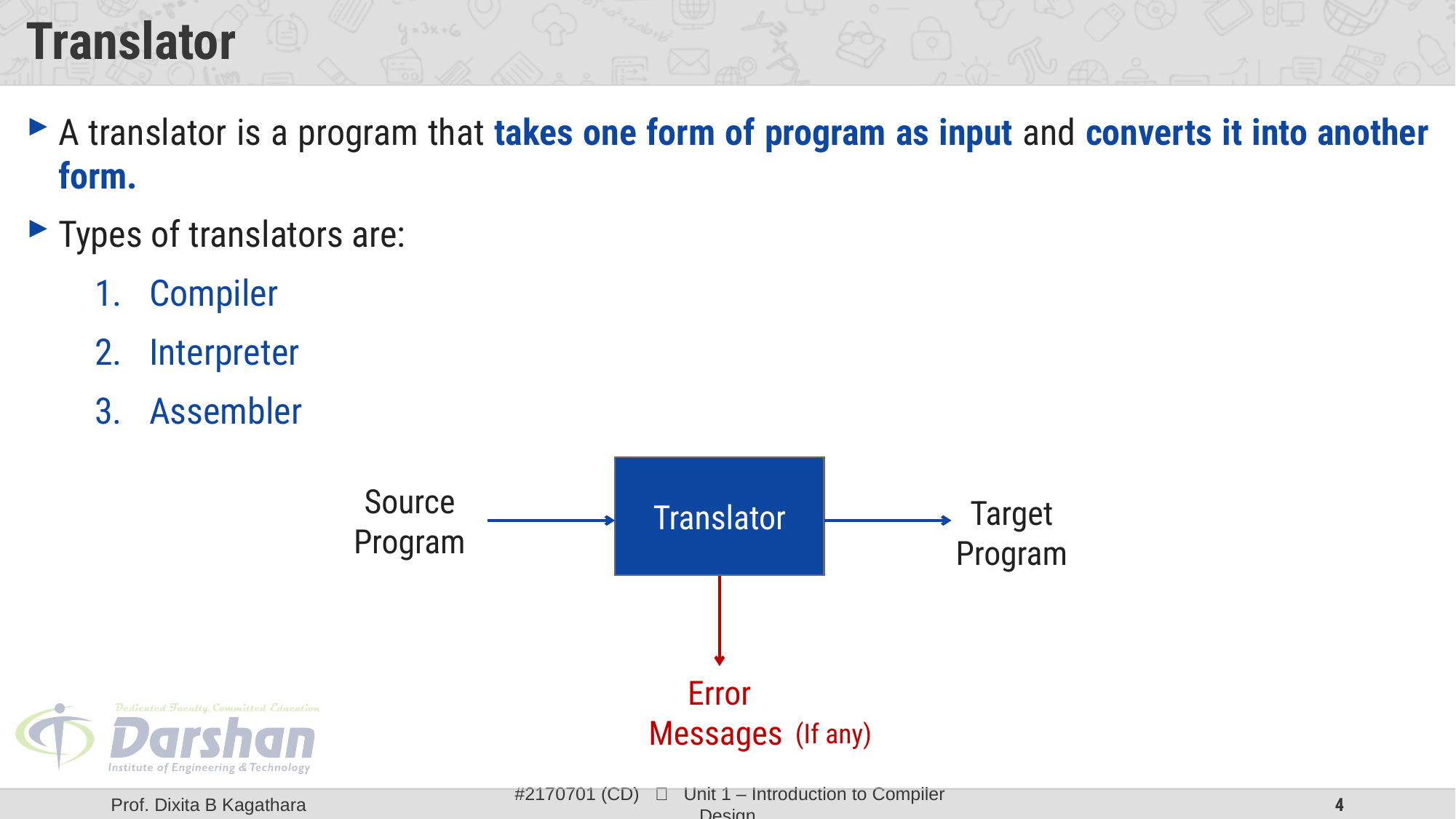

# Translator
A translator is a program that takes one form of program as input and converts it into another form.
Types of translators are:
Compiler
Interpreter
Assembler

Translator
Source Program
Target Program
Error
Messages
(If any)